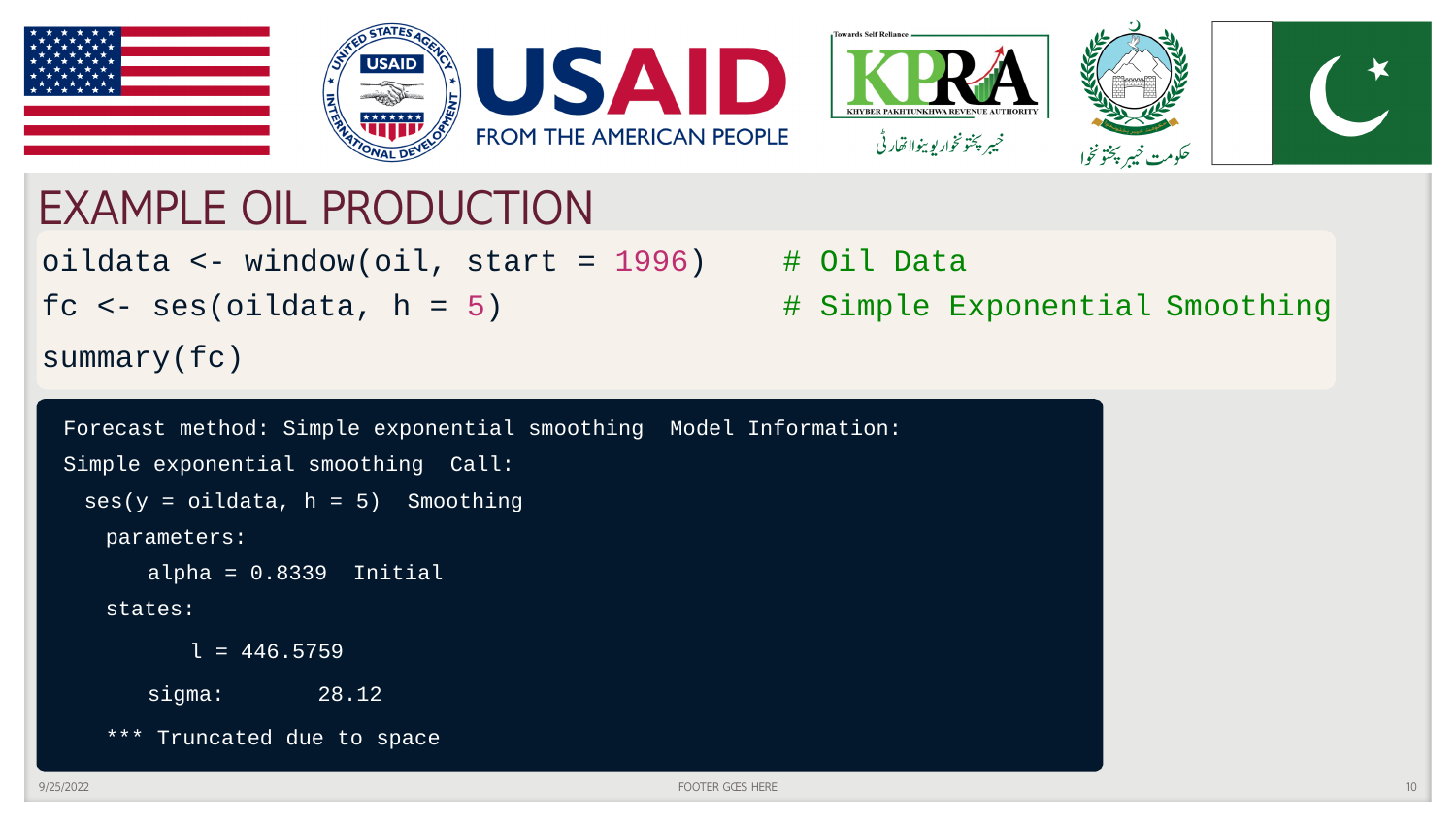

# EXAMPLE OIL PRODUCTION

| oildata <- window(oil, start = 1996) | # Oil Data |  |
| --- | --- | --- |
| fc <- ses(oildata, h = 5) | # Simple Exponential | Smoothing |
| summary(fc) |  |  |

Forecast method: Simple exponential smoothing  Model Information:
Simple exponential smoothing  Call:
ses(y = oildata, h = 5)  Smoothing parameters:
alpha = 0.8339  Initial states:
l = 446.5759
sigma:	28.12
*** Truncated due to space
9/25/2022
FOOTER GOES HERE
10